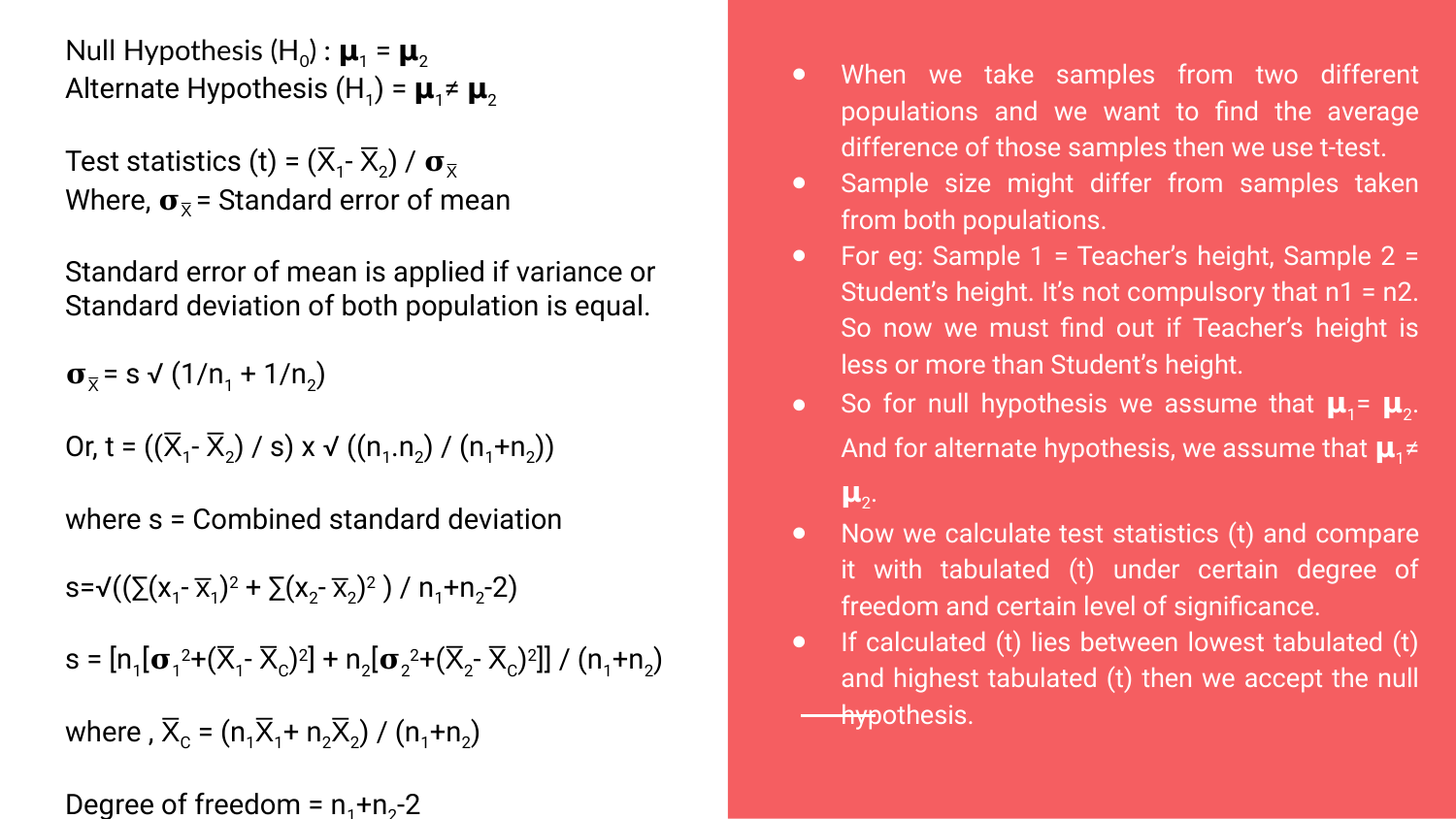

Null Hypothesis (H0) : 𝝻1 = 𝝻2
Alternate Hypothesis (H1) = 𝝻1≠ 𝝻2

Test statistics (t) = (X̅1- X̅2) / 𝛔X̅
Where, 𝛔X̅ = Standard error of mean

Standard error of mean is applied if variance or Standard deviation of both population is equal.

𝛔X̅ = s √ (1/n1 + 1/n2)

Or, t = ((X̅1- X̅2) / s) x √ ((n1.n2) / (n1+n2))

where s = Combined standard deviation

s=√((∑(x1- x̅1)2 + ∑(x2- x̅2)2 ) / n1+n2-2)

s = [n1[𝛔12+(X̅1- X̅C)2] + n2[𝛔22+(X̅2- X̅C)2]] / (n1+n2)

where , X̅C = (n1X̅1+ n2X̅2) / (n1+n2)

Degree of freedom = n1+n2-2
When we take samples from two different populations and we want to find the average difference of those samples then we use t-test.
Sample size might differ from samples taken from both populations.
For eg: Sample 1 = Teacher’s height, Sample 2 = Student’s height. It’s not compulsory that n1 = n2. So now we must find out if Teacher’s height is less or more than Student’s height.
So for null hypothesis we assume that 𝝻1= 𝝻2. And for alternate hypothesis, we assume that 𝝻1≠ 𝝻2.
Now we calculate test statistics (t) and compare it with tabulated (t) under certain degree of freedom and certain level of significance.
If calculated (t) lies between lowest tabulated (t) and highest tabulated (t) then we accept the null hypothesis.